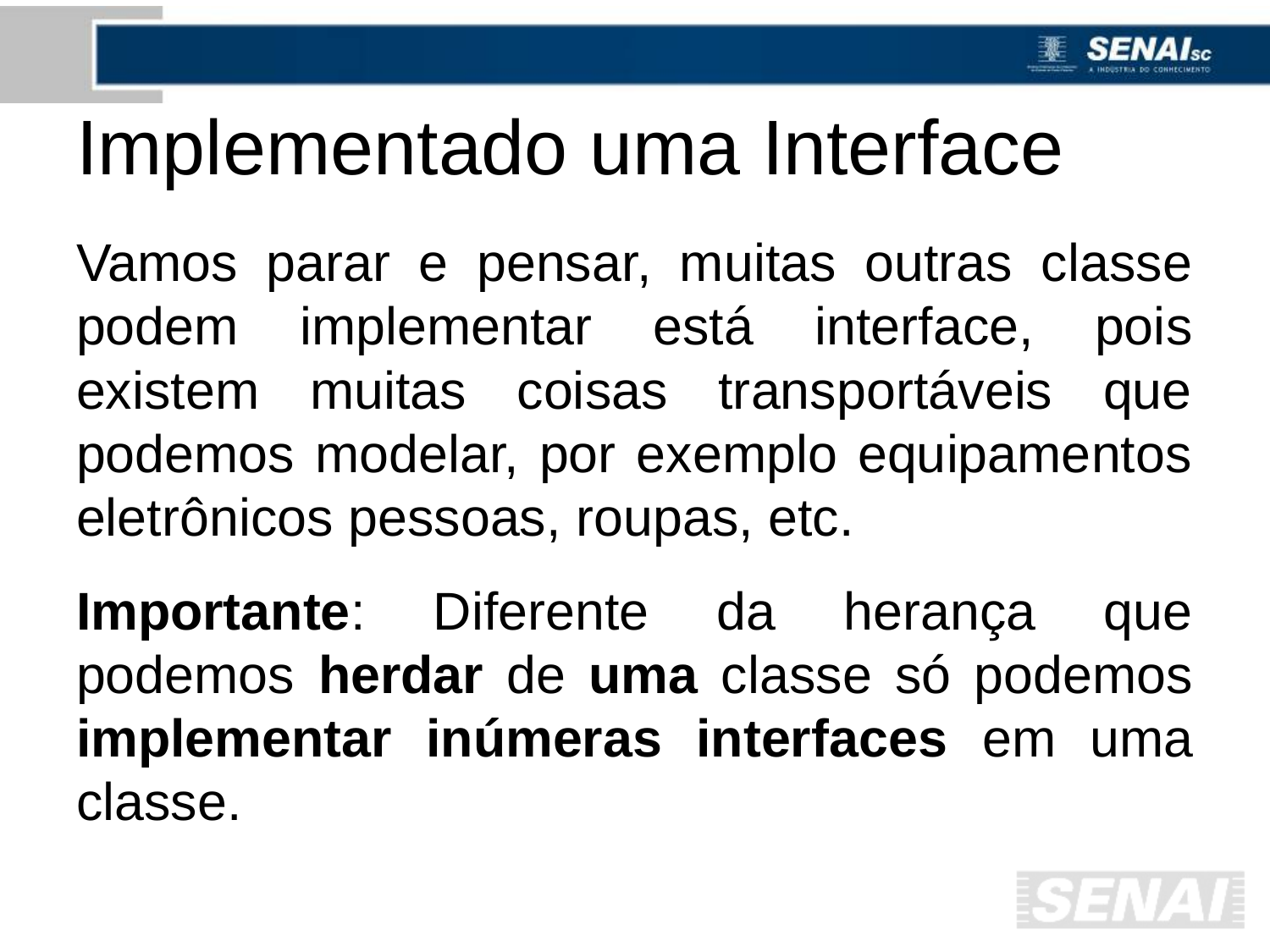

# Implementado uma Interface
Vamos parar e pensar, muitas outras classe podem implementar está interface, pois existem muitas coisas transportáveis que podemos modelar, por exemplo equipamentos eletrônicos pessoas, roupas, etc.
Importante: Diferente da herança que podemos herdar de uma classe só podemos implementar inúmeras interfaces em uma classe.